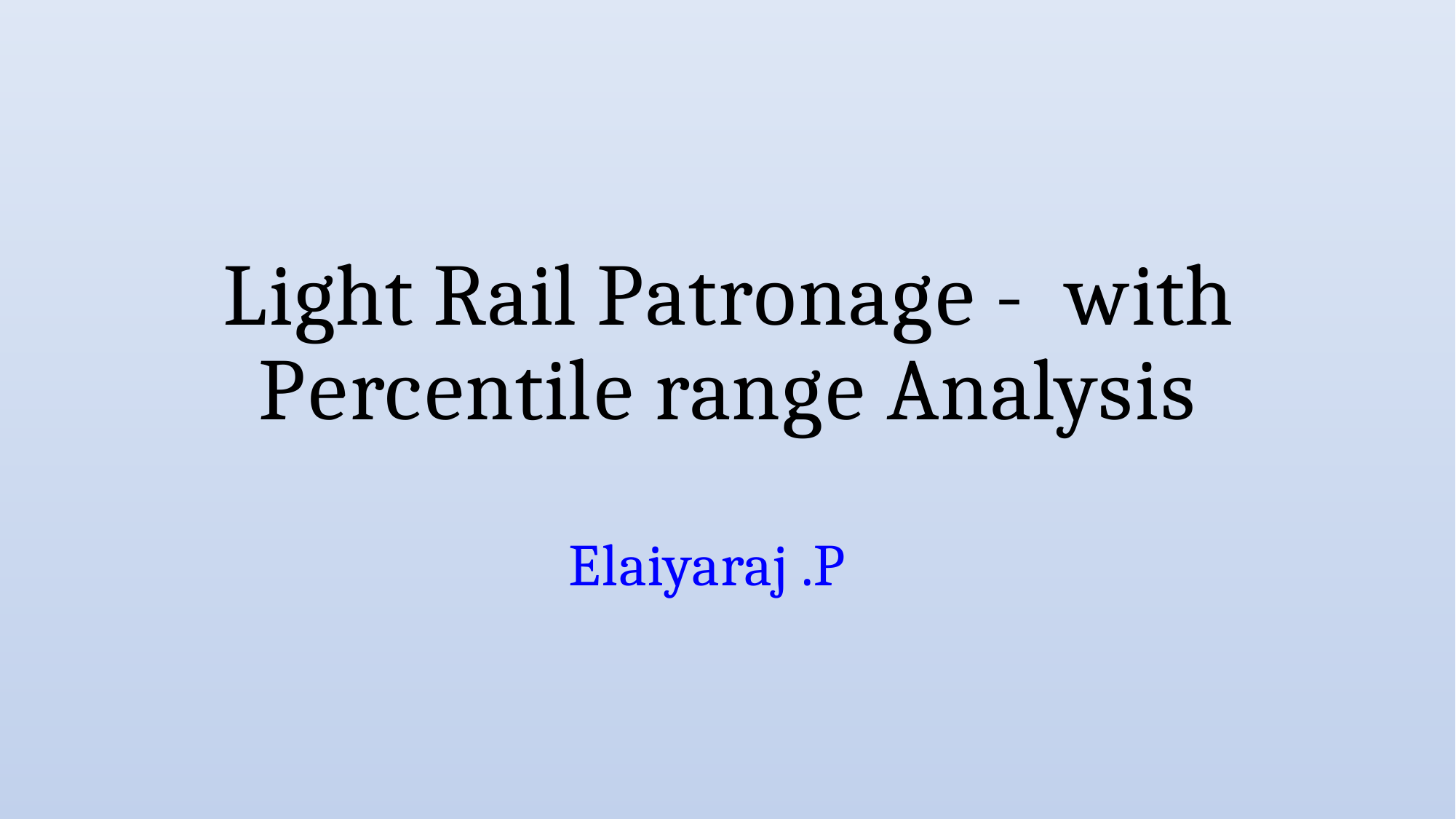

# Light Rail Patronage -  with Percentile range Analysis
Elaiyaraj .P